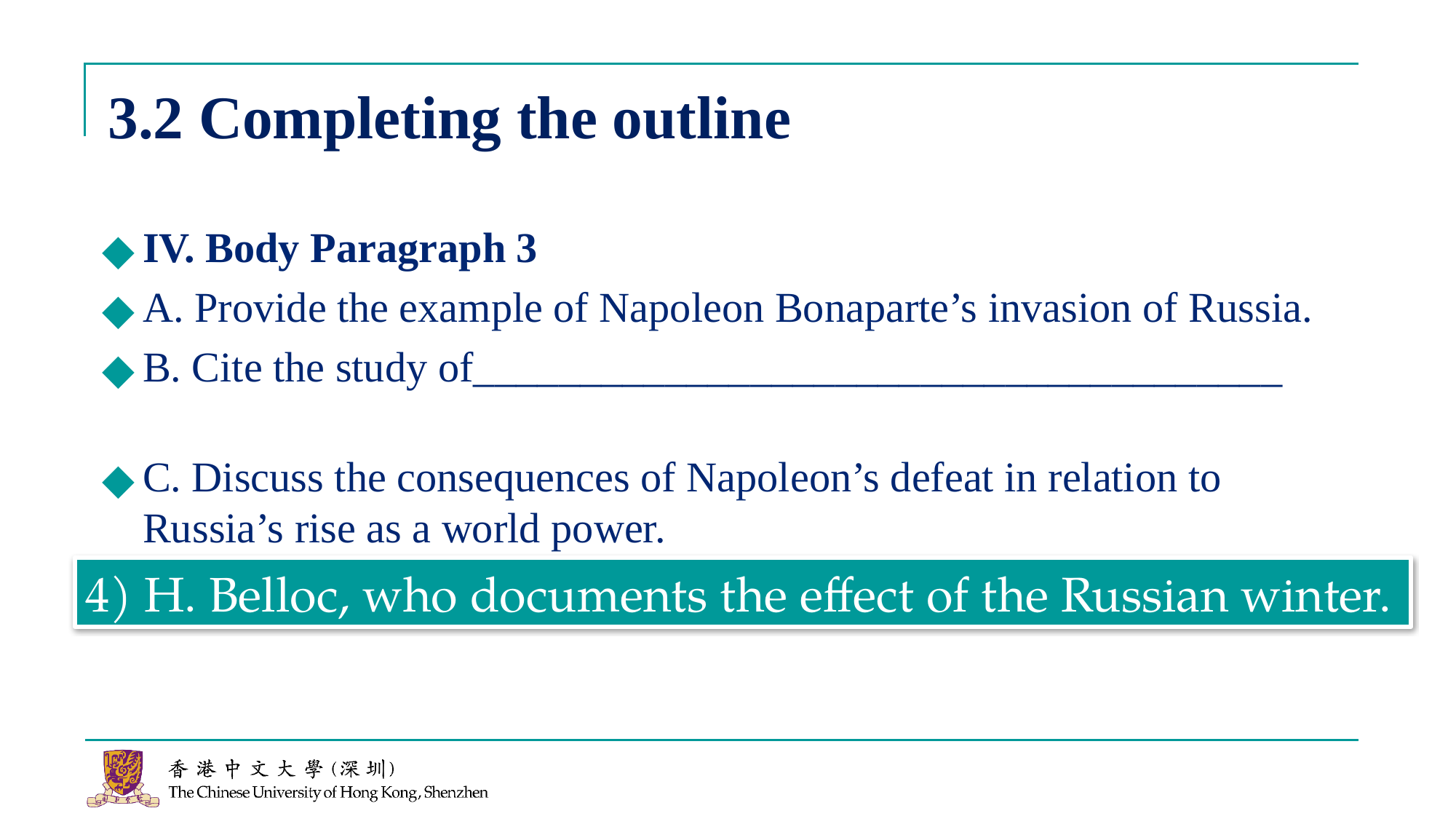

# 3.2 Completing the outline
IV. Body Paragraph 3
A. Provide the example of Napoleon Bonaparte’s invasion of Russia.
B. Cite the study of______________________________________
C. Discuss the consequences of Napoleon’s defeat in relation to Russia’s rise as a world power.
4) H. Belloc, who documents the effect of the Russian winter.